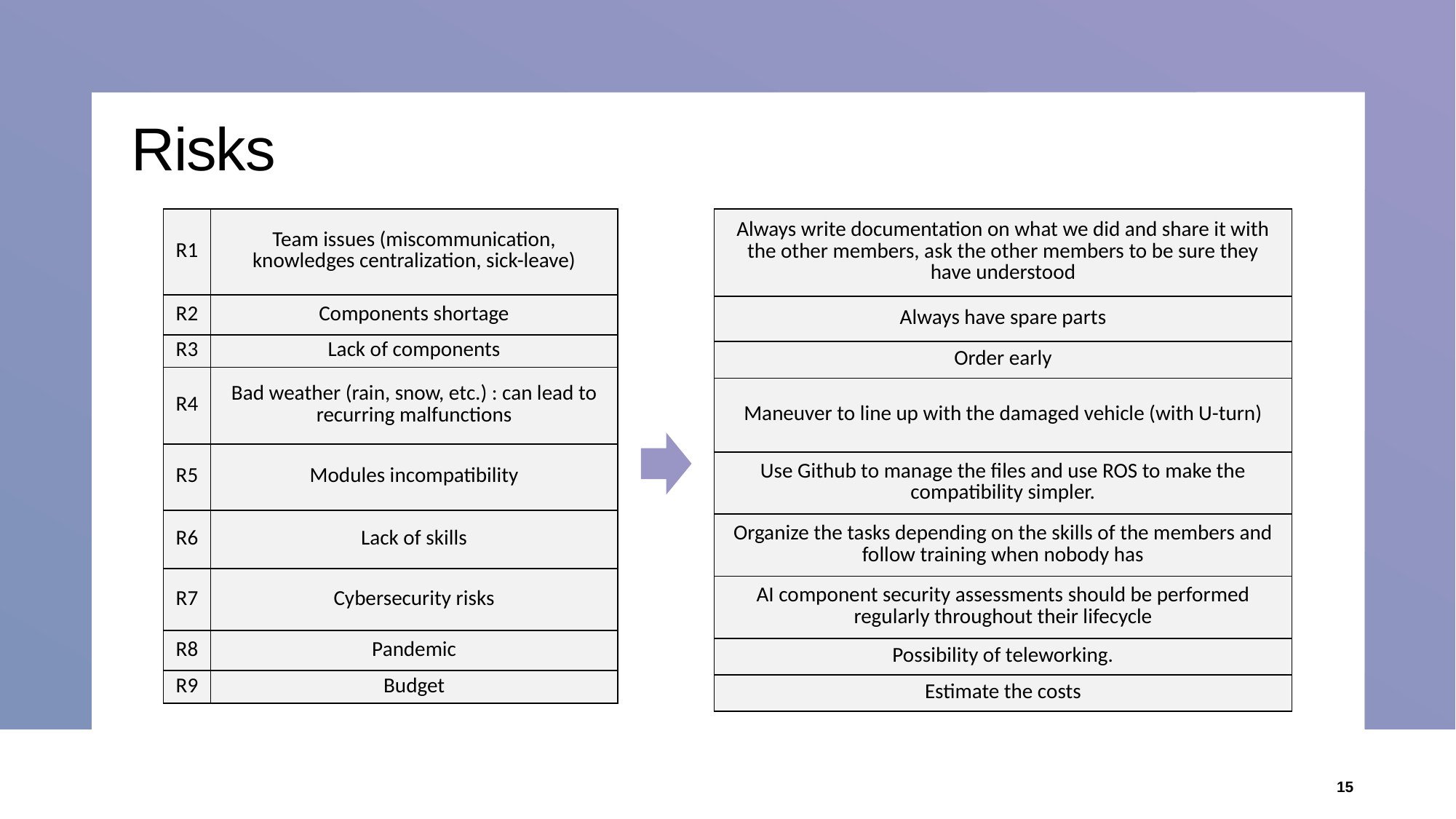

# Risks
| Always write documentation on what we did and share it with the other members, ask the other members to be sure they have understood |
| --- |
| Always have spare parts |
| Order early |
| Maneuver to line up with the damaged vehicle (with U-turn) |
| Use Github to manage the files and use ROS to make the compatibility simpler. |
| Organize the tasks depending on the skills of the members and follow training when nobody has |
| AI component security assessments should be performed regularly throughout their lifecycle |
| Possibility of teleworking. |
| Estimate the costs |
| R1 | Team issues (miscommunication, knowledges centralization, sick-leave) |
| --- | --- |
| R2 | Components shortage |
| R3 | Lack of components |
| R4 | Bad weather (rain, snow, etc.) : can lead to recurring malfunctions |
| R5 | Modules incompatibility |
| R6 | Lack of skills |
| R7 | Cybersecurity risks |
| R8 | Pandemic |
| R9 | Budget |

15